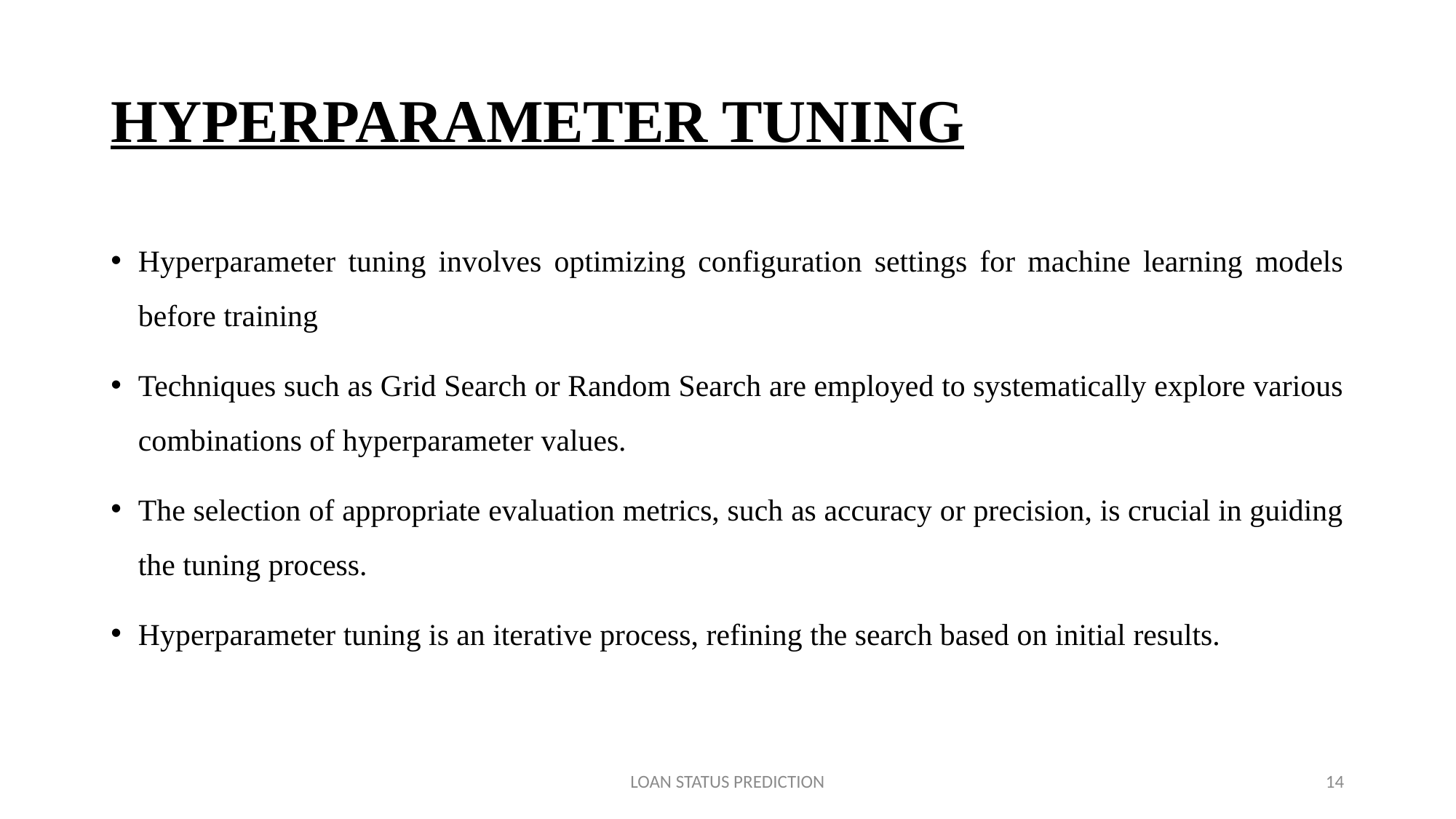

# HYPERPARAMETER TUNING
Hyperparameter tuning involves optimizing configuration settings for machine learning models before training
Techniques such as Grid Search or Random Search are employed to systematically explore various combinations of hyperparameter values.
The selection of appropriate evaluation metrics, such as accuracy or precision, is crucial in guiding the tuning process.
Hyperparameter tuning is an iterative process, refining the search based on initial results.

LOAN STATUS PREDICTION
14